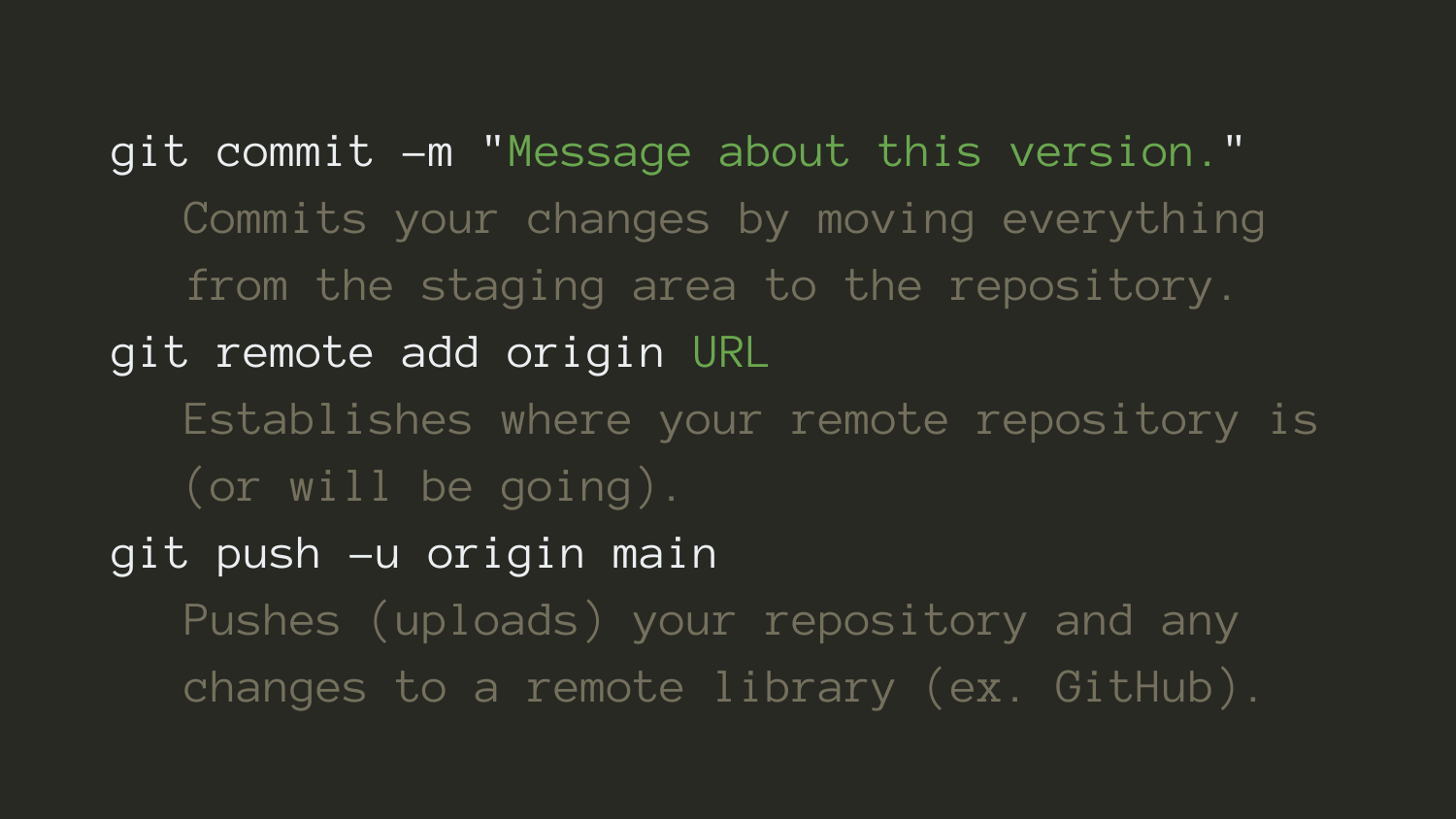

git commit -m "Message about this version."
Commits your changes by moving everything from the staging area to the repository.
git remote add origin URL
Establishes where your remote repository is (or will be going).
git push -u origin main
Pushes (uploads) your repository and any changes to a remote library (ex. GitHub).